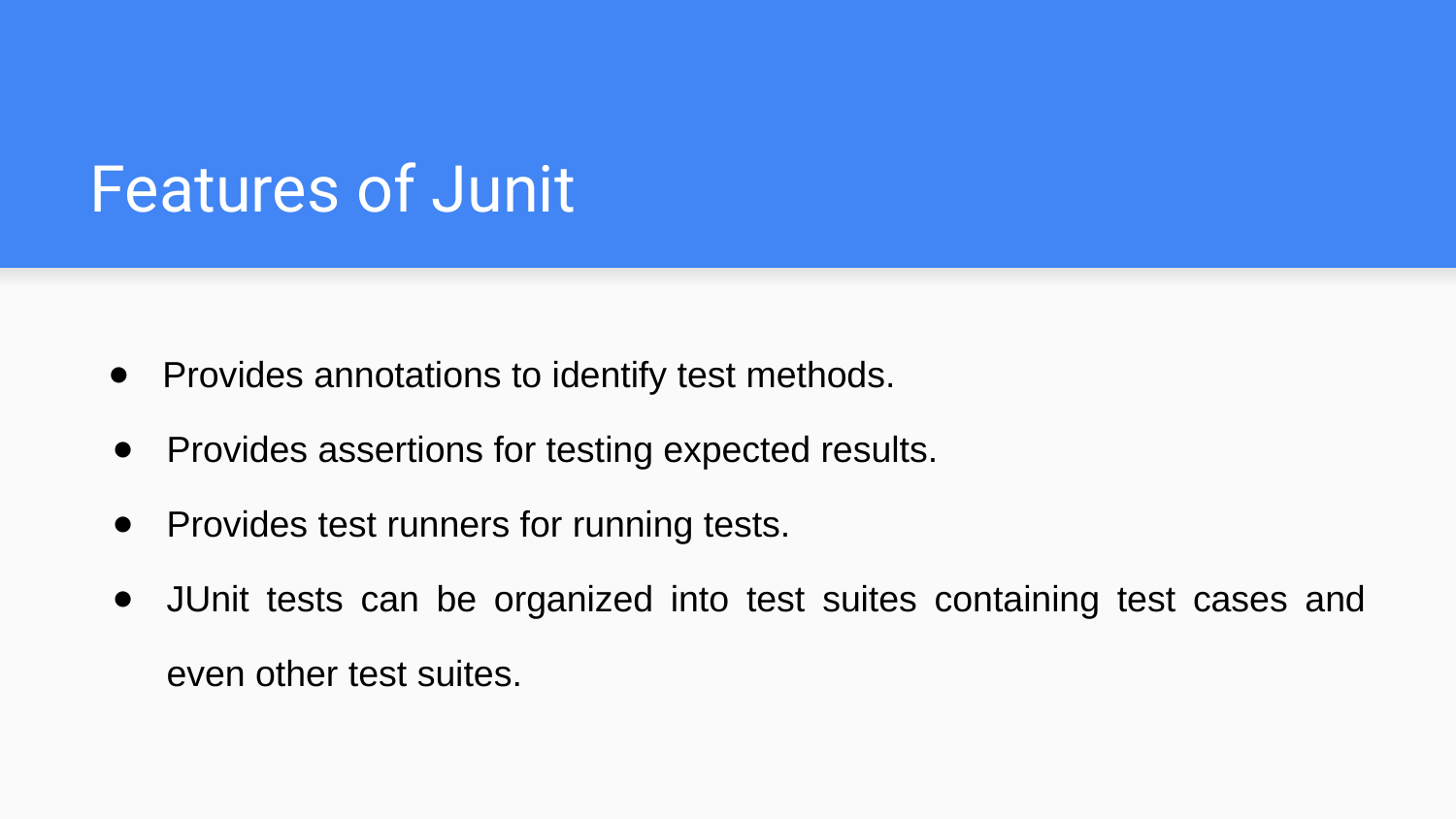

# Features of Junit
Provides annotations to identify test methods.
Provides assertions for testing expected results.
Provides test runners for running tests.
JUnit tests can be organized into test suites containing test cases and even other test suites.